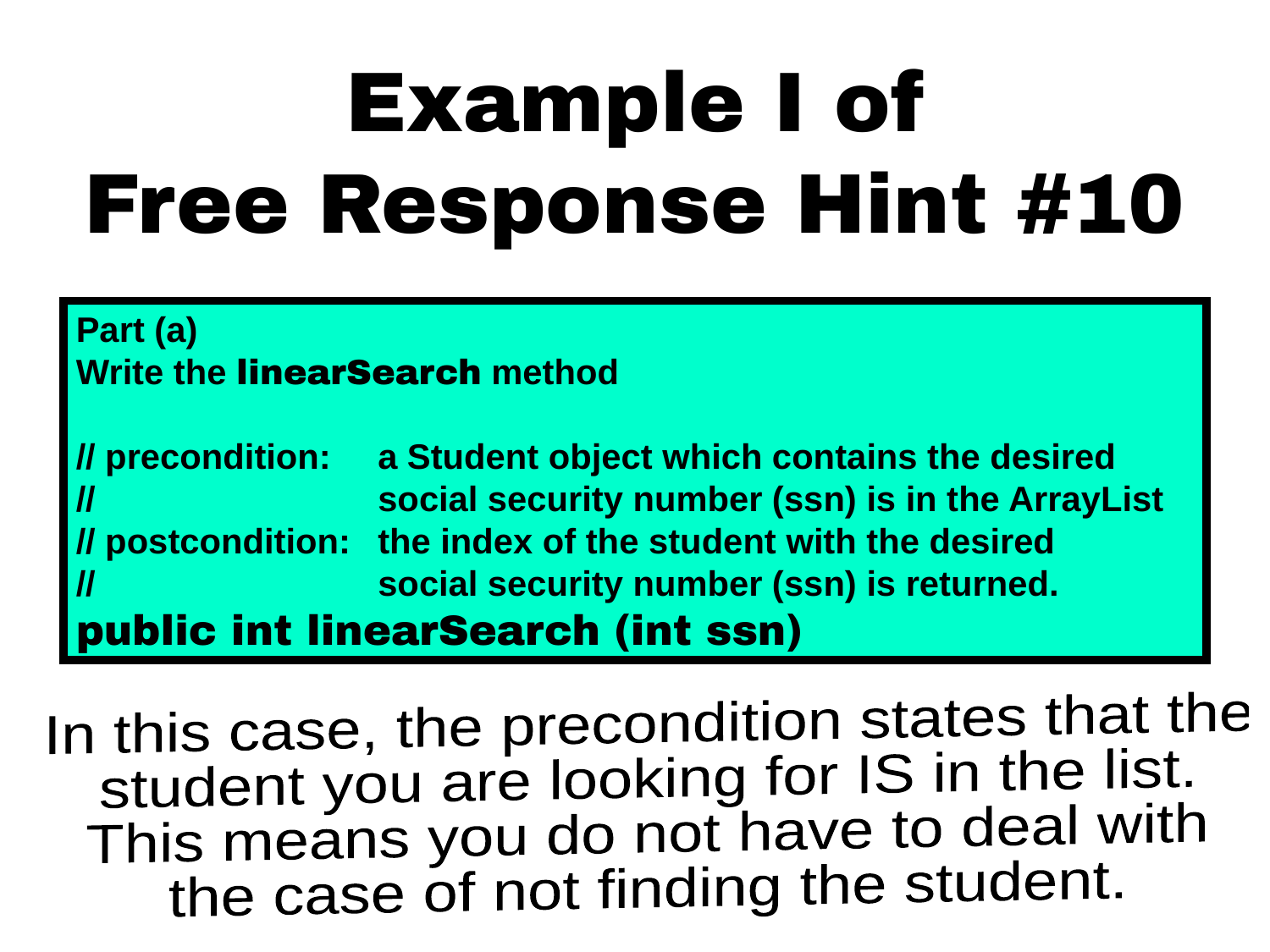

# Example I of Free Response Hint #10
Part (a)
Write the linearSearch method

// precondition: 	a Student object which contains the desired
//	social security number (ssn) is in the ArrayList
// postcondition:	the index of the student with the desired
// 	social security number (ssn) is returned.
public int linearSearch (int ssn)
In this case, the precondition states that the
student you are looking for IS in the list.
This means you do not have to deal with
the case of not finding the student.